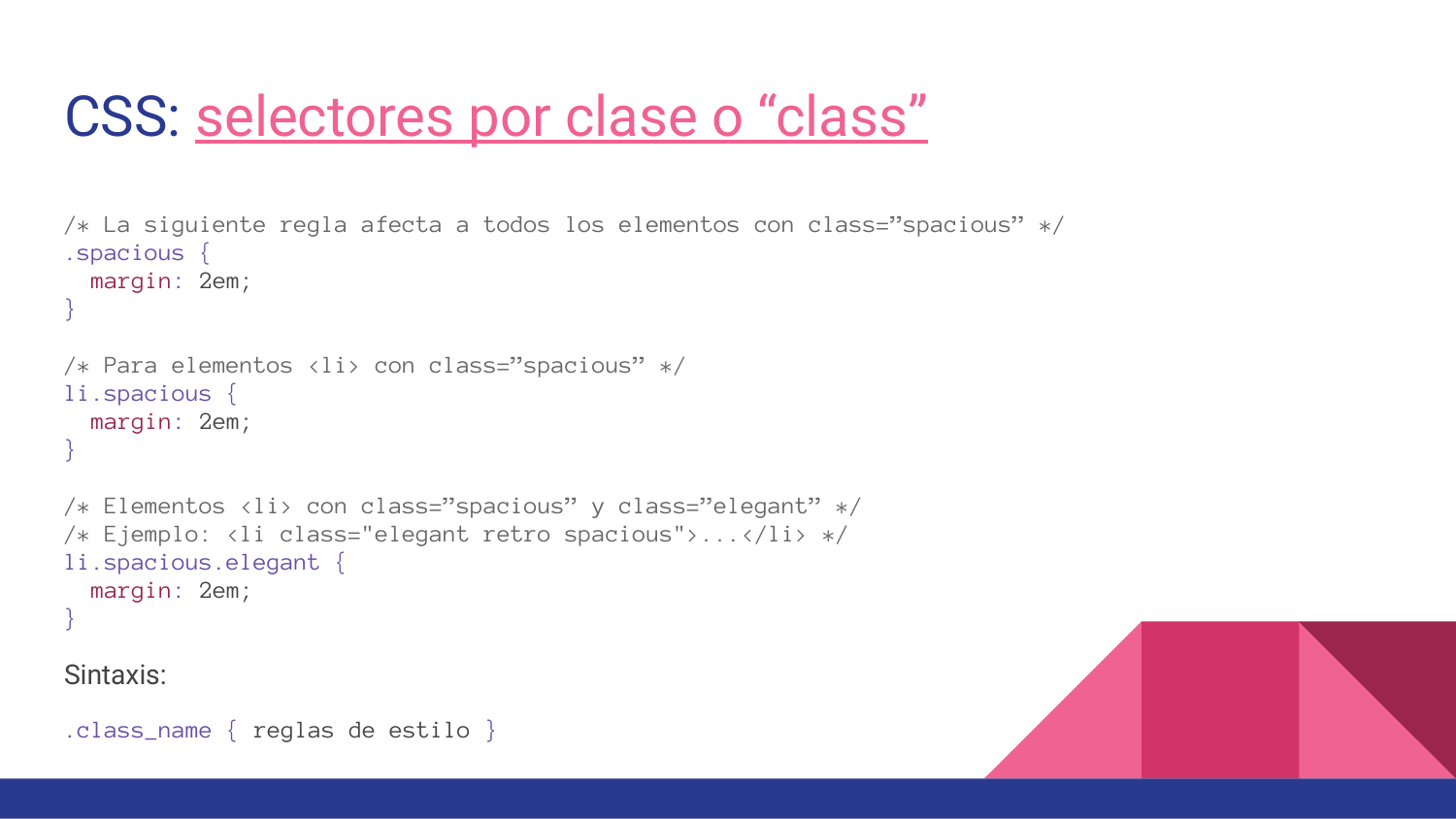

# CSS: selectores por clase o “class”
/* La siguiente regla afecta a todos los elementos con class=”spacious” */
.spacious {
  margin: 2em;
}

/* Para elementos <li> con class=”spacious” */
li.spacious {
  margin: 2em;
}

/* Elementos <li> con class=”spacious” y class=”elegant” */
/* Ejemplo: <li class="elegant retro spacious">...</li> */
li.spacious.elegant {
  margin: 2em;
}

Sintaxis:
.class_name { reglas de estilo }